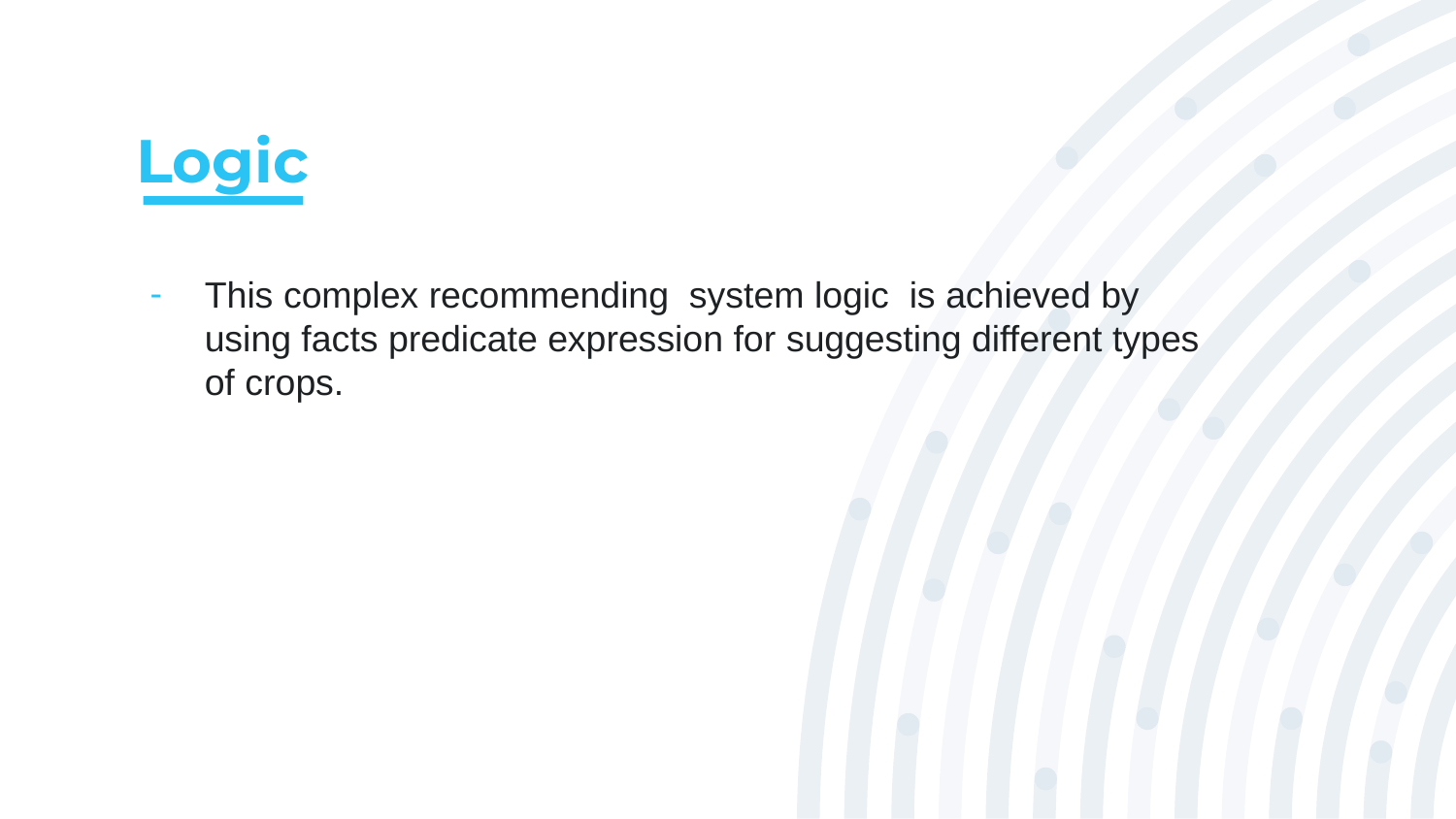

# Logic

This complex recommending  system logic  is achieved by using facts predicate expression for suggesting different types of crops.
4